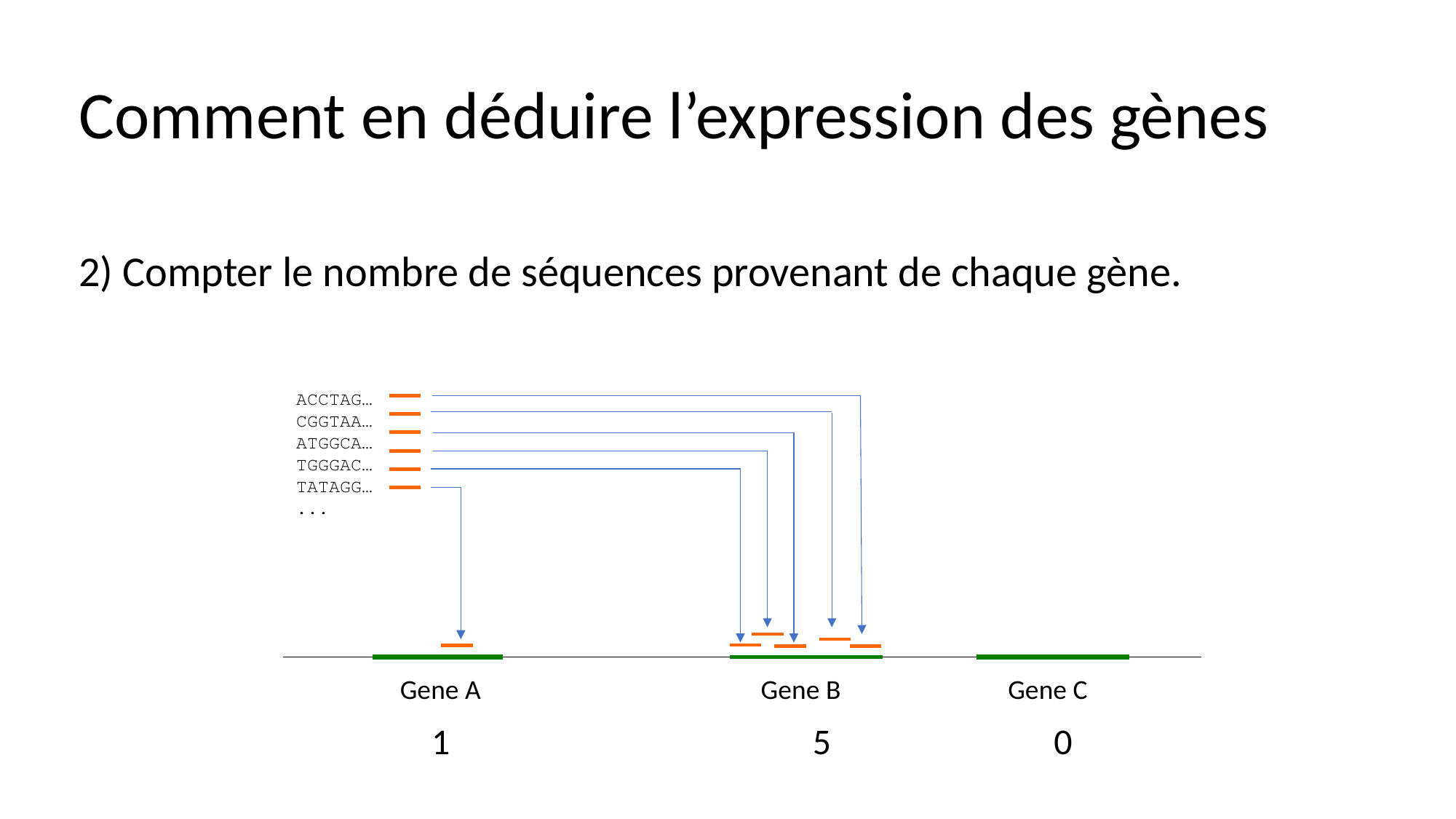

# Comment en déduire l’expression des gènes
2) Compter le nombre de séquences provenant de chaque gène.
ACCTAG…
CGGTAA…
ATGGCA…
TGGGAC…
TATAGG…
...
Gene A
Gene B
Gene C
1
5
0